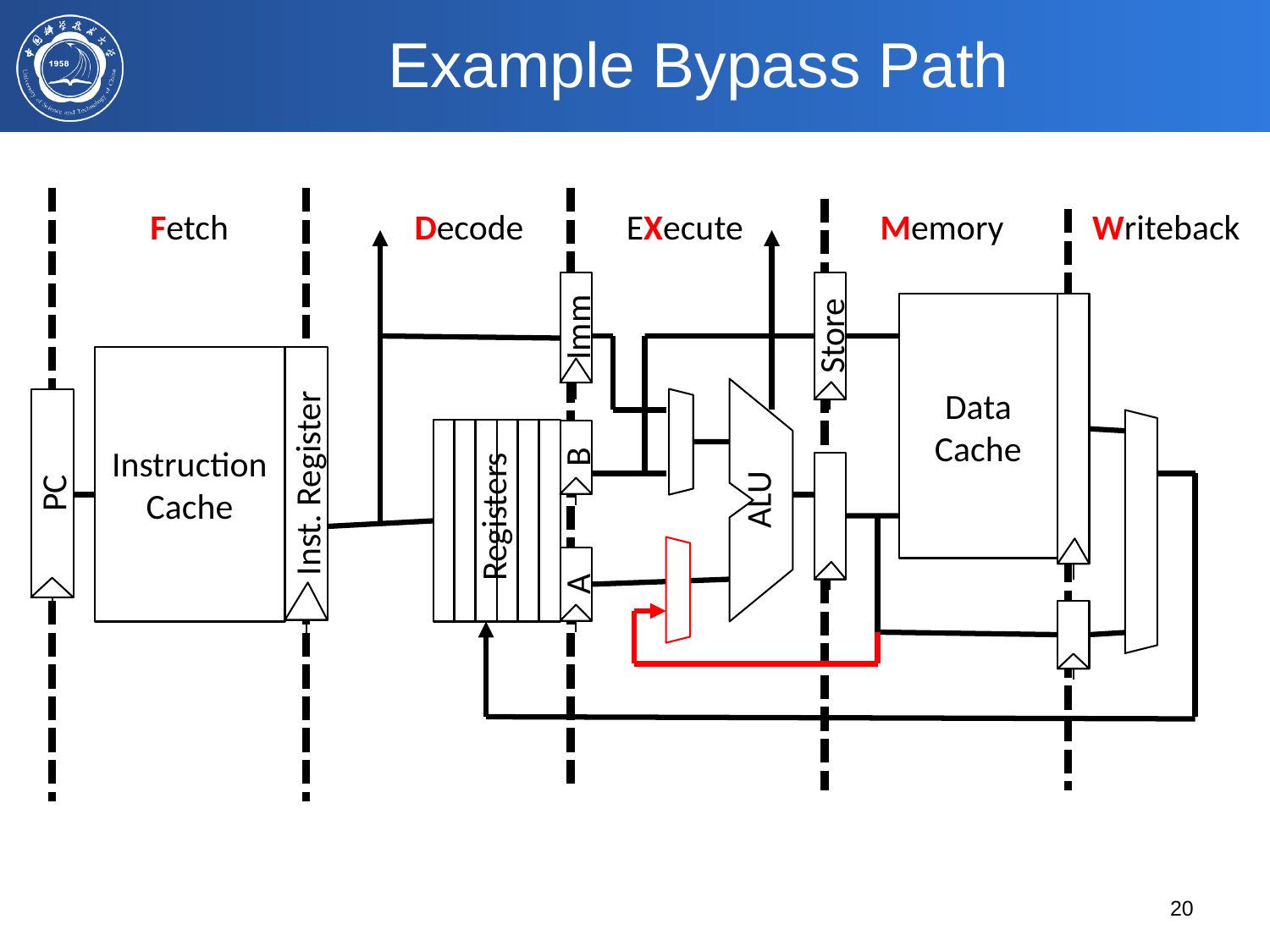

# Example Bypass Path
Fetch
Decode
EXecute
Memory
Writeback
Imm

Store

Data Cache

Instruction Cache
Inst. Register

PC

Registers
B

ALU

A

20